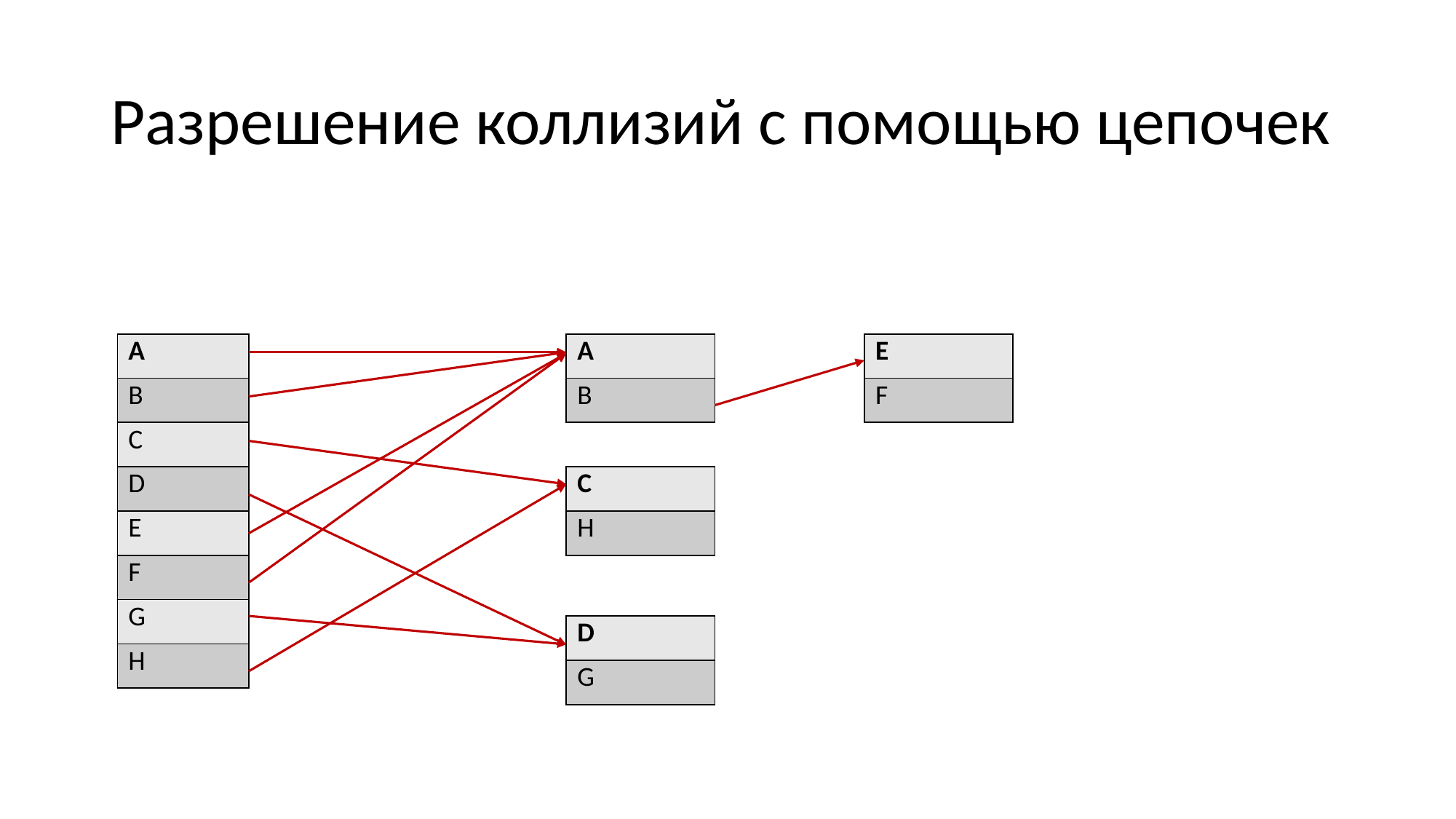

# Разрешение коллизий с помощью цепочек
| A |
| --- |
| B |
| C |
| D |
| E |
| F |
| G |
| H |
| A |
| --- |
| B |
| A |
| --- |
| B |
| E |
| --- |
| F |
| C |
| --- |
| H |
| D |
| --- |
| G |